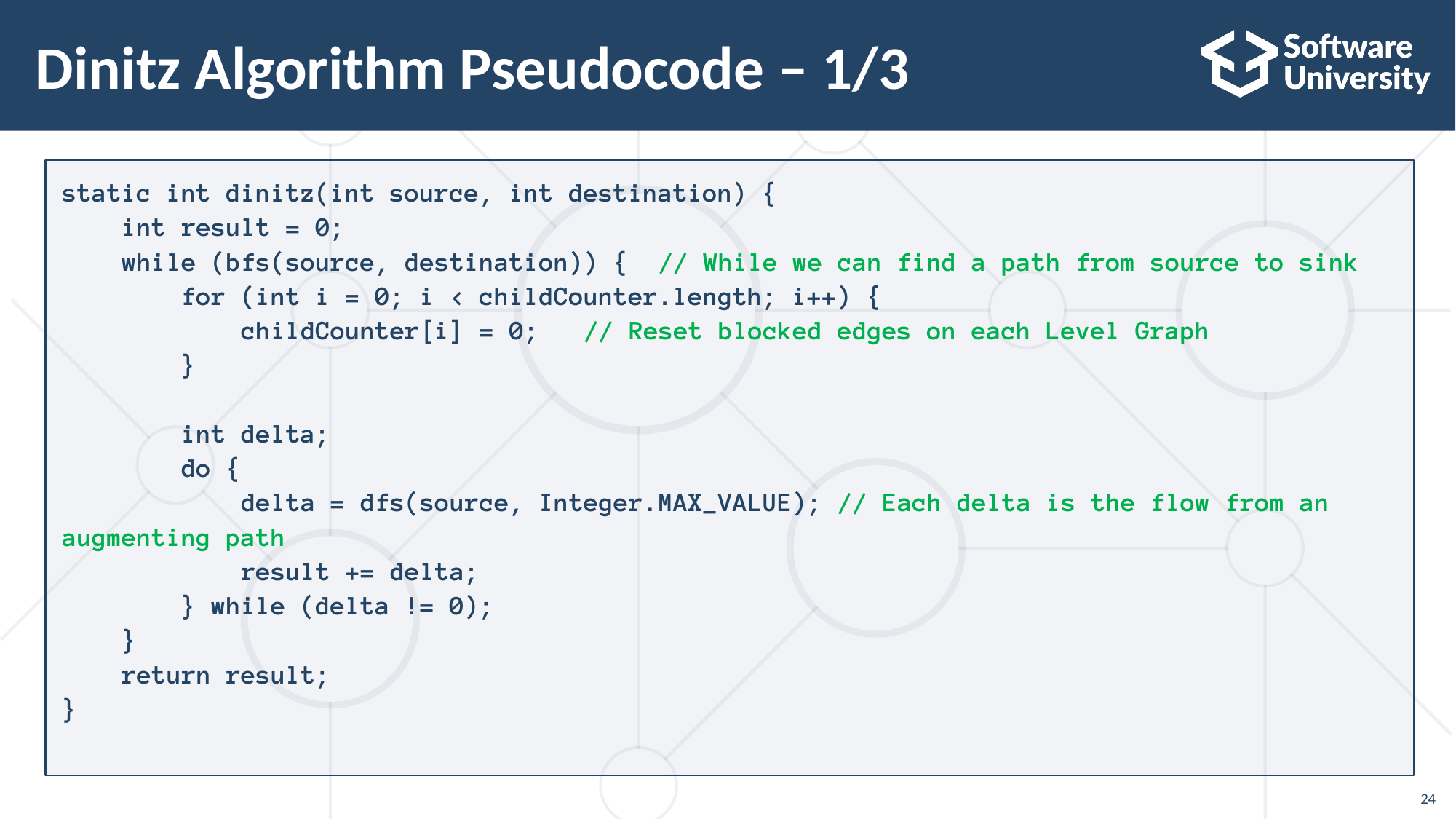

# Dinitz Algorithm Pseudocode – 1/3
static int dinitz(int source, int destination) {
    int result = 0;
    while (bfs(source, destination)) {  // While we can find a path from source to sink
        for (int i = 0; i < childCounter.length; i++) {
            childCounter[i] = 0;   // Reset blocked edges on each Level Graph
        }

        int delta;
        do {
            delta = dfs(source, Integer.MAX_VALUE); // Each delta is the flow from an augmenting path
            result += delta;
        } while (delta != 0);
    }
    return result;
}
24